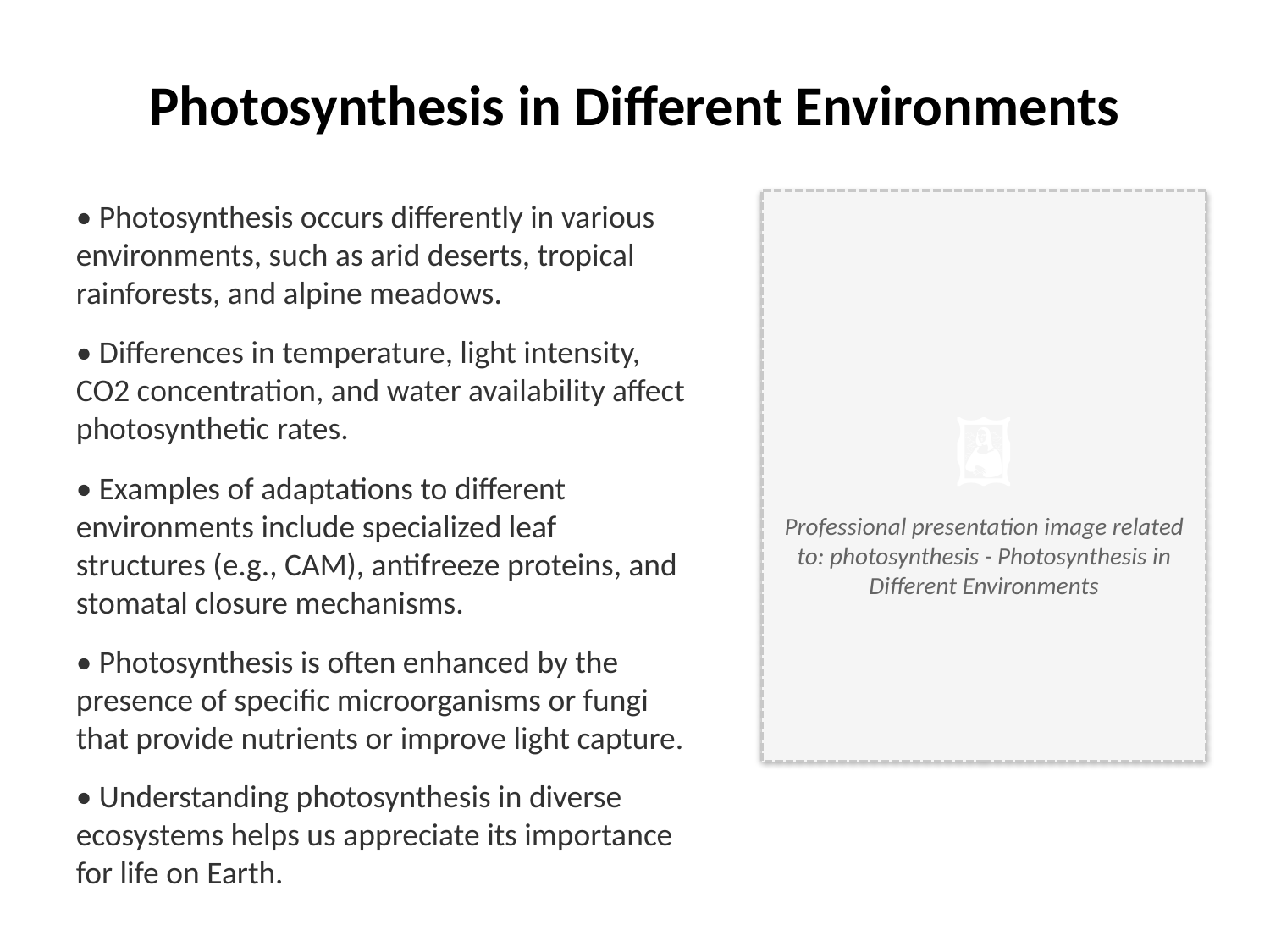

Photosynthesis in Different Environments
• Photosynthesis occurs differently in various environments, such as arid deserts, tropical rainforests, and alpine meadows.
• Differences in temperature, light intensity, CO2 concentration, and water availability affect photosynthetic rates.
• Examples of adaptations to different environments include specialized leaf structures (e.g., CAM), antifreeze proteins, and stomatal closure mechanisms.
• Photosynthesis is often enhanced by the presence of specific microorganisms or fungi that provide nutrients or improve light capture.
• Understanding photosynthesis in diverse ecosystems helps us appreciate its importance for life on Earth.

🖼️
Professional presentation image related to: photosynthesis - Photosynthesis in Different Environments